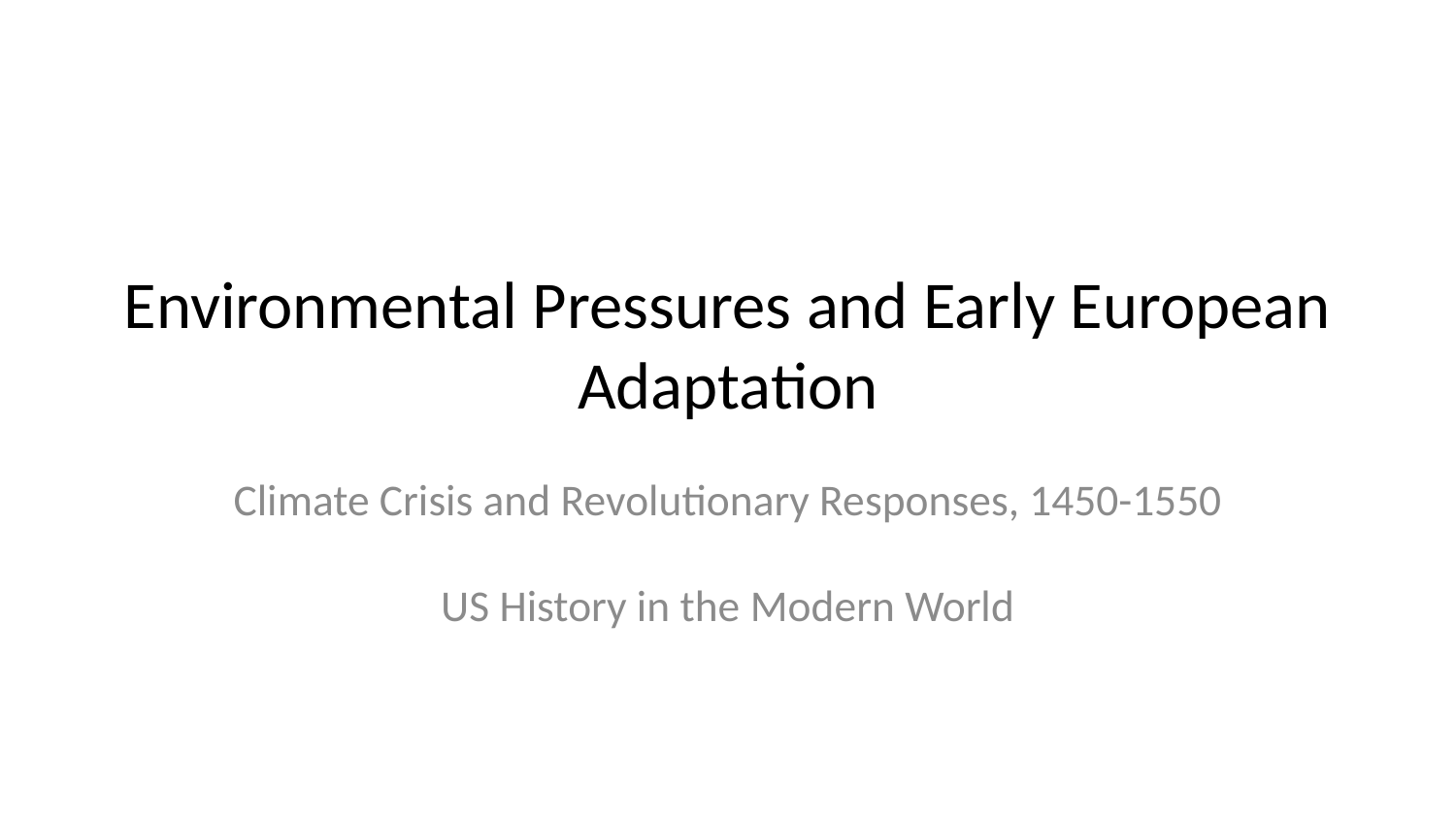

# Environmental Pressures and Early European Adaptation
Climate Crisis and Revolutionary Responses, 1450-1550
US History in the Modern World